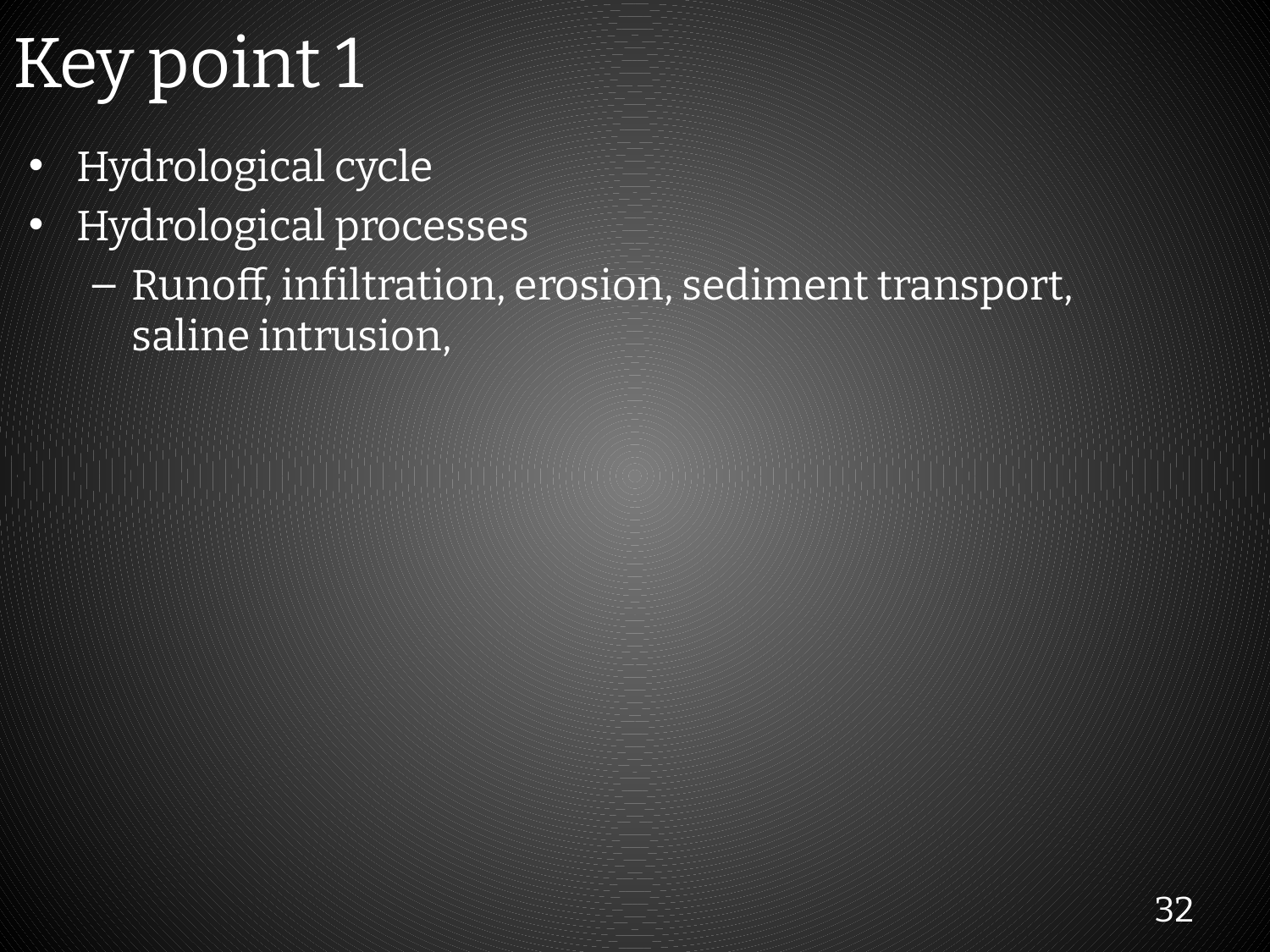

# Key point 1
Hydrological cycle
Hydrological processes
Runoff, infiltration, erosion, sediment transport, saline intrusion,

32